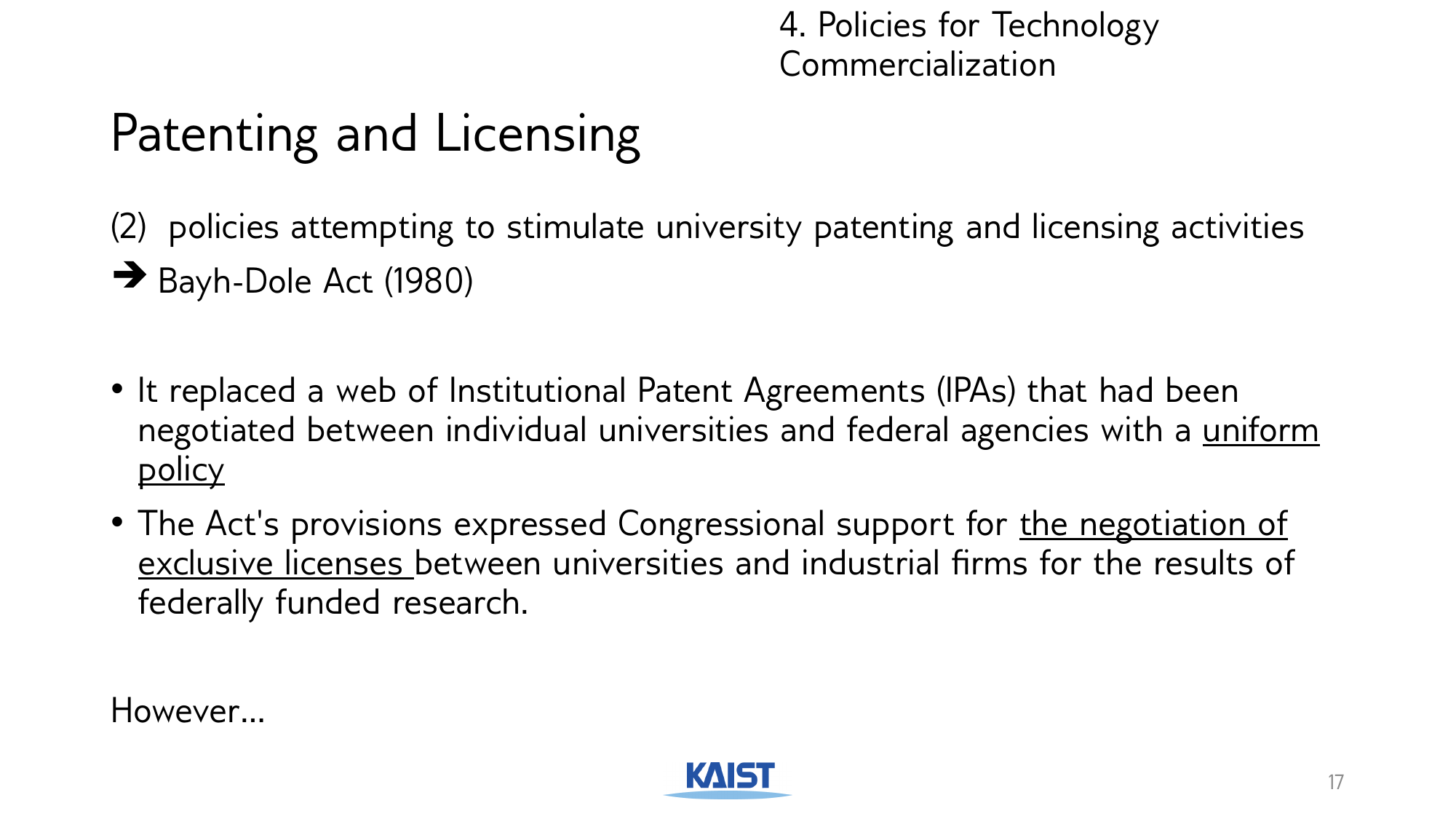

4. Policies for Technology Commercialization
# Patenting and Licensing
(2)  policies attempting to stimulate university patenting and licensing activities
 Bayh-Dole Act (1980)

It replaced a web of Institutional Patent Agreements (IPAs) that had been negotiated between individual universities and federal agencies with a uniform policy
The Act's provisions expressed Congressional support for the negotiation of exclusive licenses between universities and industrial firms for the results of federally funded research.

However…

17